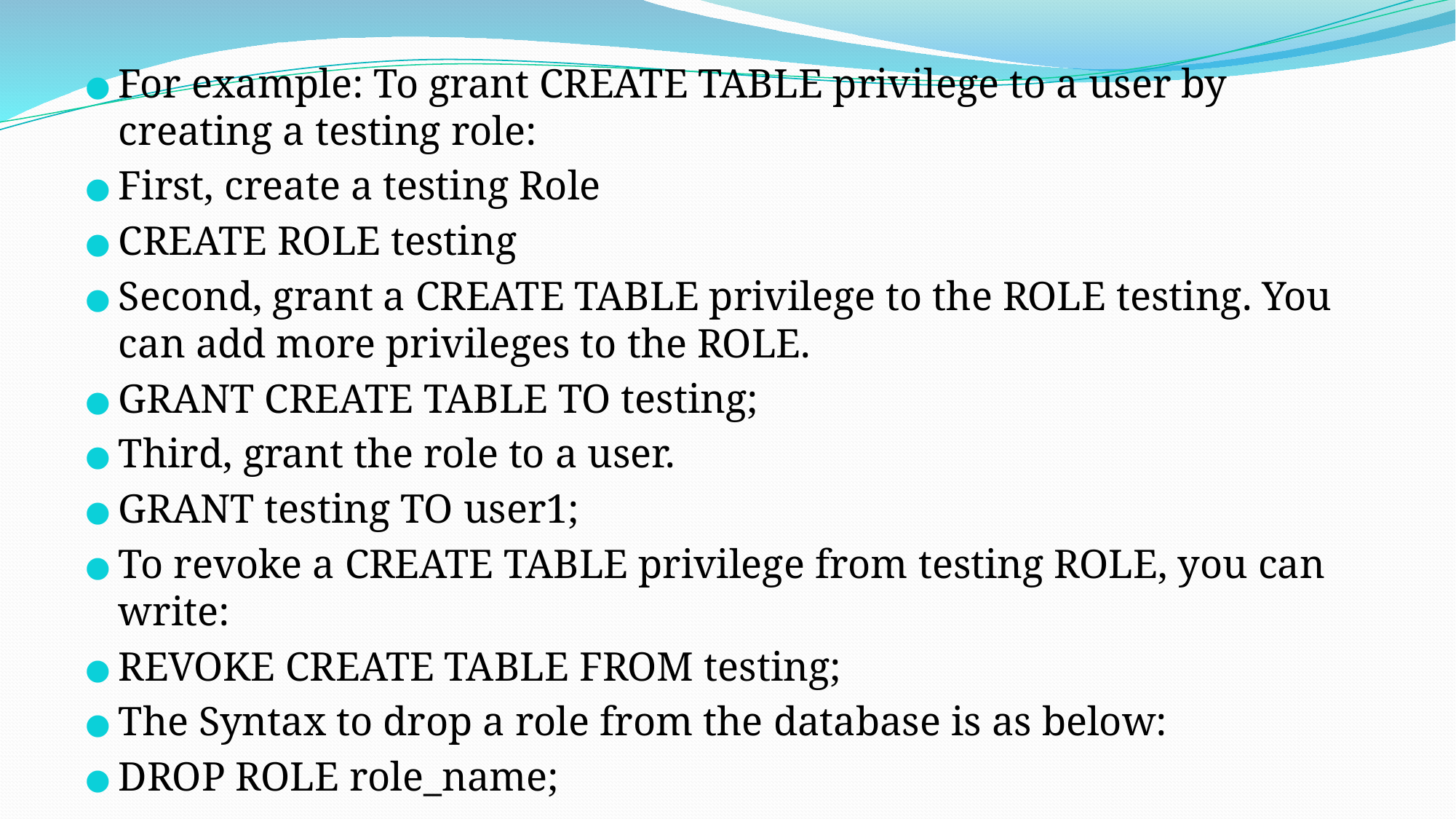

For example: To grant CREATE TABLE privilege to a user by creating a testing role:
First, create a testing Role
CREATE ROLE testing
Second, grant a CREATE TABLE privilege to the ROLE testing. You can add more privileges to the ROLE.
GRANT CREATE TABLE TO testing;
Third, grant the role to a user.
GRANT testing TO user1;
To revoke a CREATE TABLE privilege from testing ROLE, you can write:
REVOKE CREATE TABLE FROM testing;
The Syntax to drop a role from the database is as below:
DROP ROLE role_name;
#